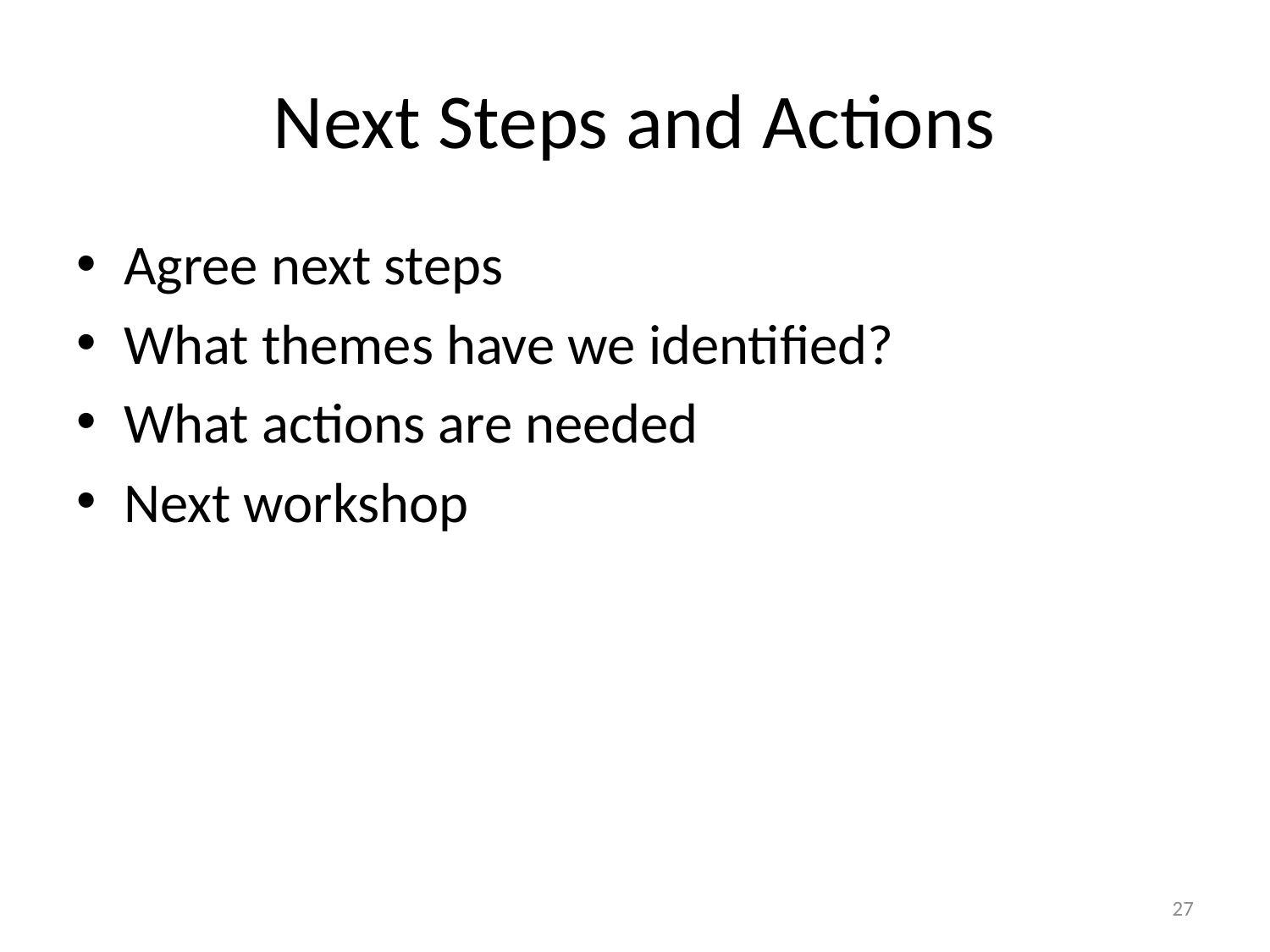

# Next Steps and Actions
Agree next steps
What themes have we identified?
What actions are needed
Next workshop
27